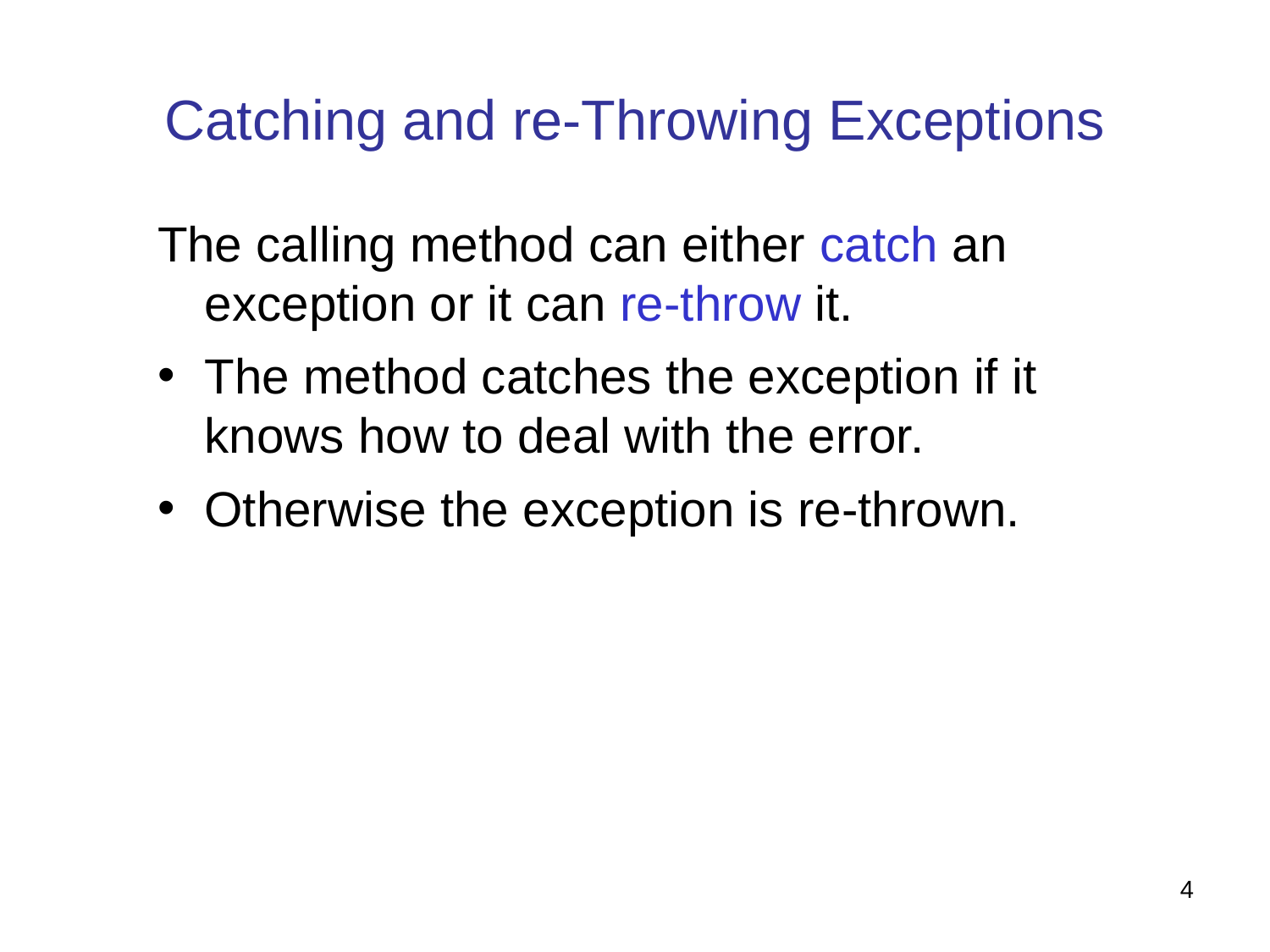

Catching and re-Throwing Exceptions
The calling method can either catch an exception or it can re-throw it.
The method catches the exception if it knows how to deal with the error.
Otherwise the exception is re-thrown.
4